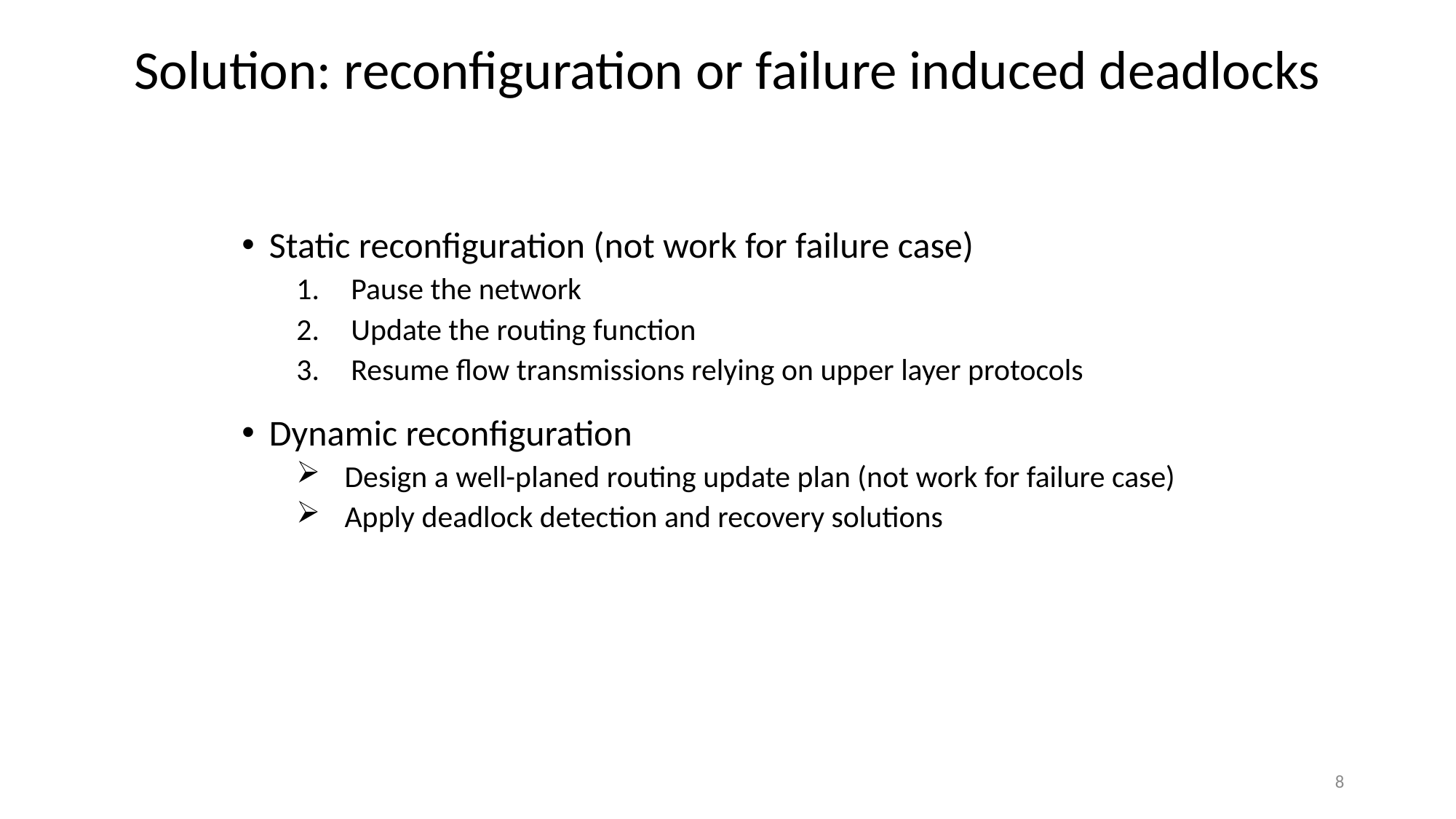

Solution: reconfiguration or failure induced deadlocks
Static reconfiguration (not work for failure case)
Pause the network
Update the routing function
Resume flow transmissions relying on upper layer protocols
Dynamic reconfiguration
   Design a well-planed routing update plan (not work for failure case)
   Apply deadlock detection and recovery solutions
8